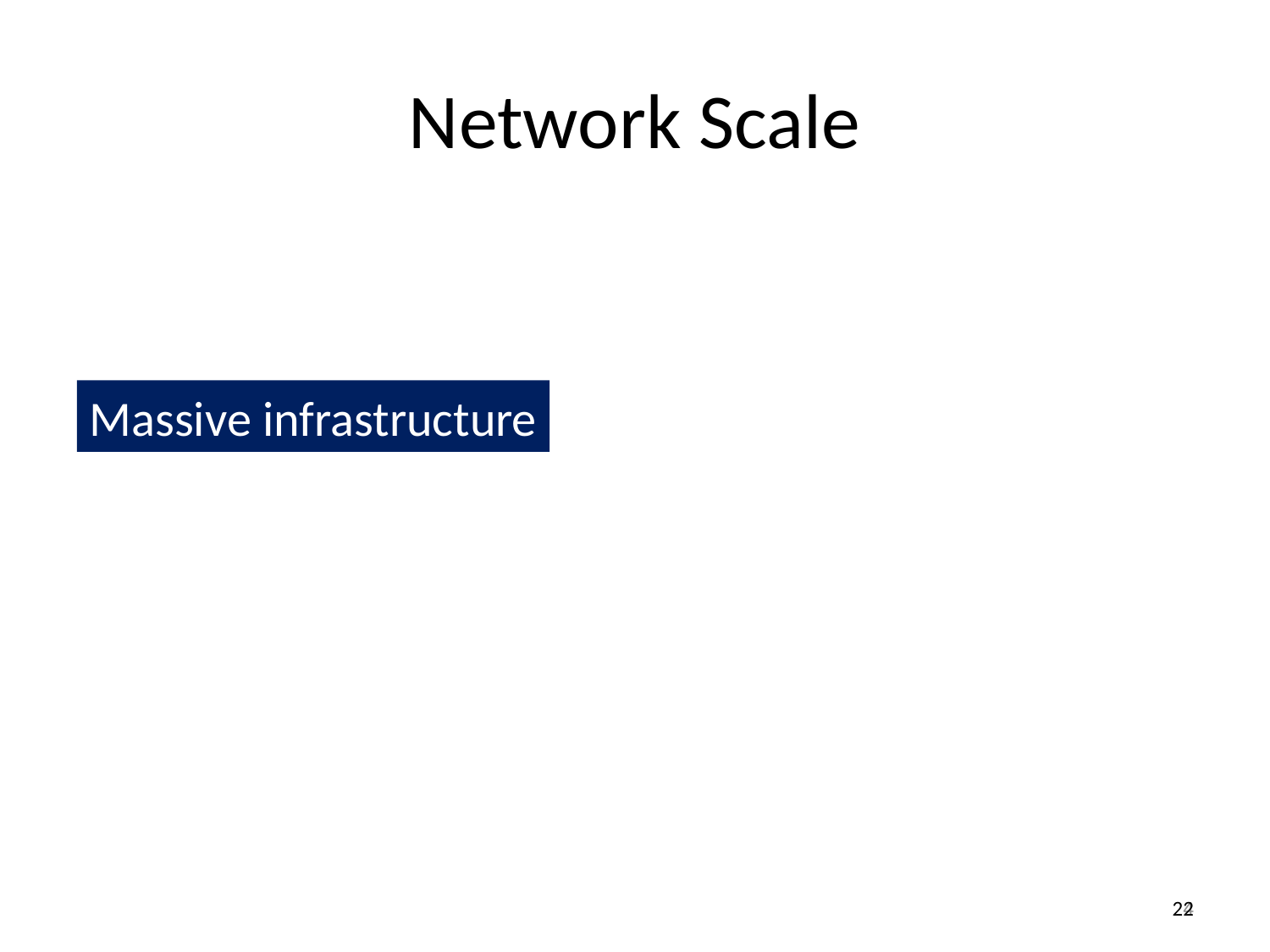

# Network Scale

Massive infrastructure
4
22